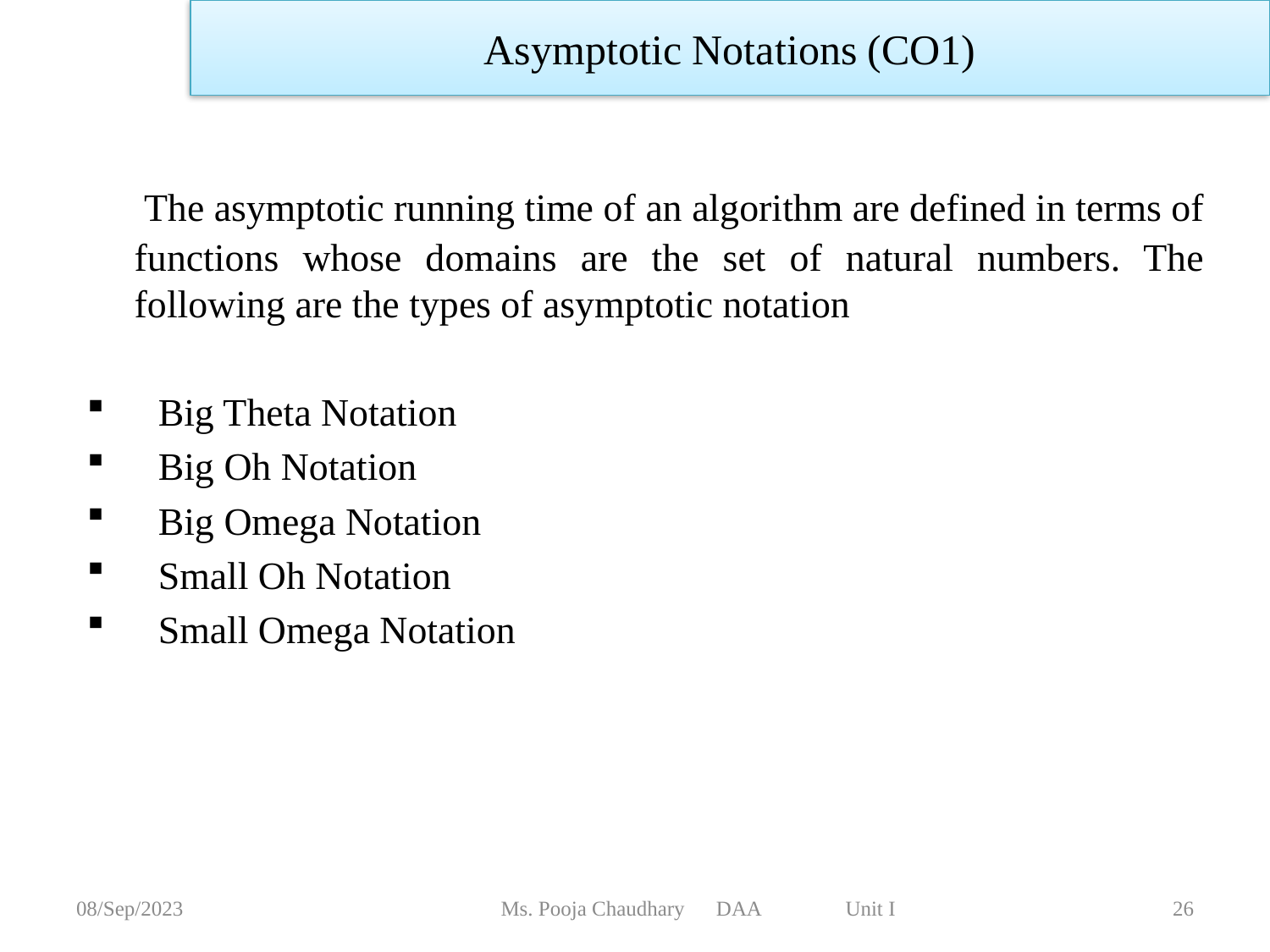

Asymptotic Notations (CO1)
    The asymptotic running time of an algorithm are defined in terms of functions whose domains are the set of natural numbers. The following are the types of asymptotic notation

Big Theta Notation
Big Oh Notation
Big Omega Notation
Small Oh Notation
Small Omega Notation

08/Sep/2023
Ms. Pooja Chaudhary      DAA                Unit I
26